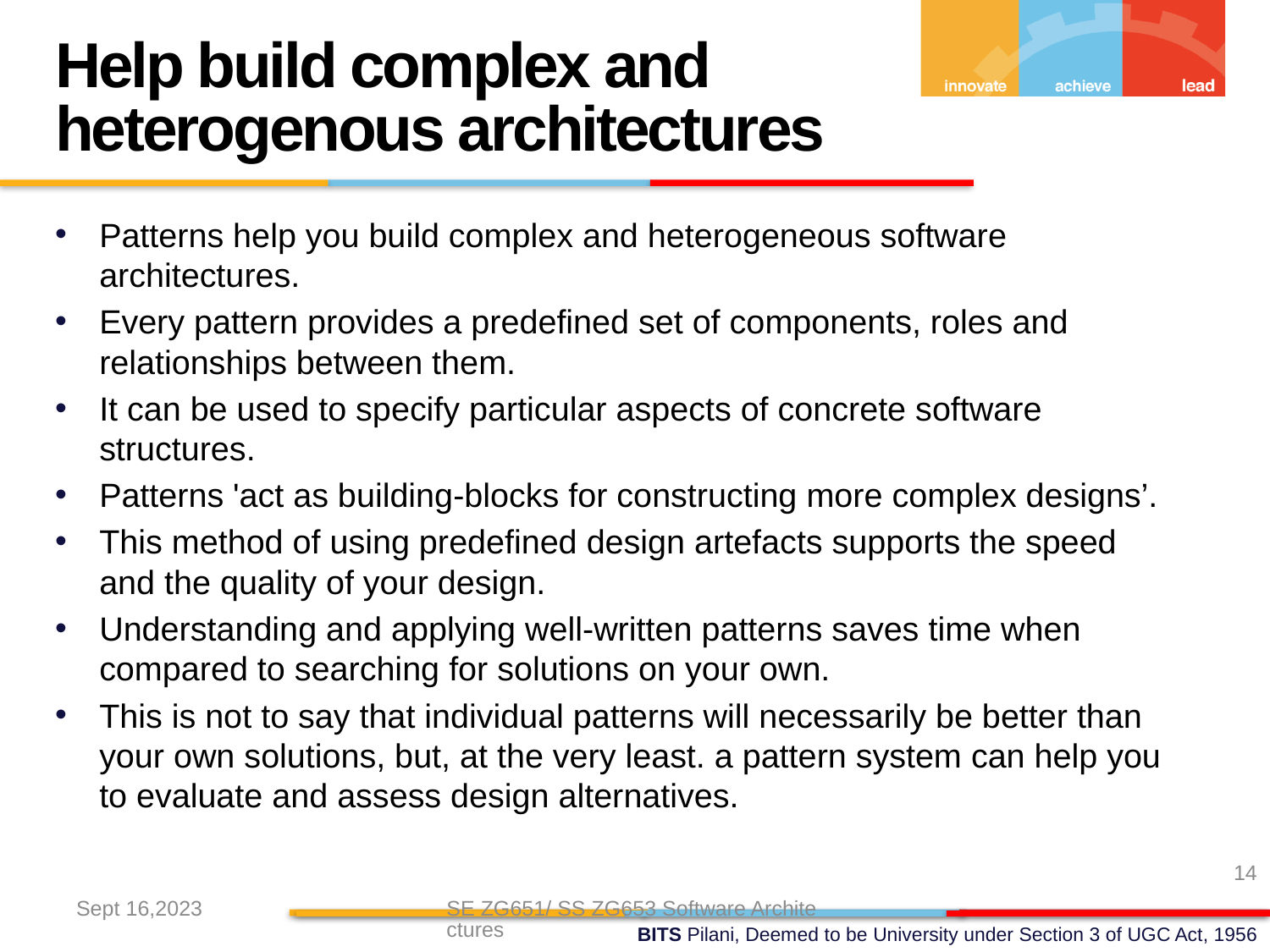

Help build complex and heterogenous architectures
Patterns help you build complex and heterogeneous software architectures.
Every pattern provides a predefined set of components, roles and relationships between them.
It can be used to specify particular aspects of concrete software structures.
Patterns 'act as building-blocks for constructing more complex designs’.
This method of using predefined design artefacts supports the speed and the quality of your design.
Understanding and applying well-written patterns saves time when compared to searching for solutions on your own.
This is not to say that individual patterns will necessarily be better than your own solutions, but, at the very least. a pattern system can help you to evaluate and assess design alternatives.
14
Sept 16,2023
SE ZG651/ SS ZG653 Software Architectures